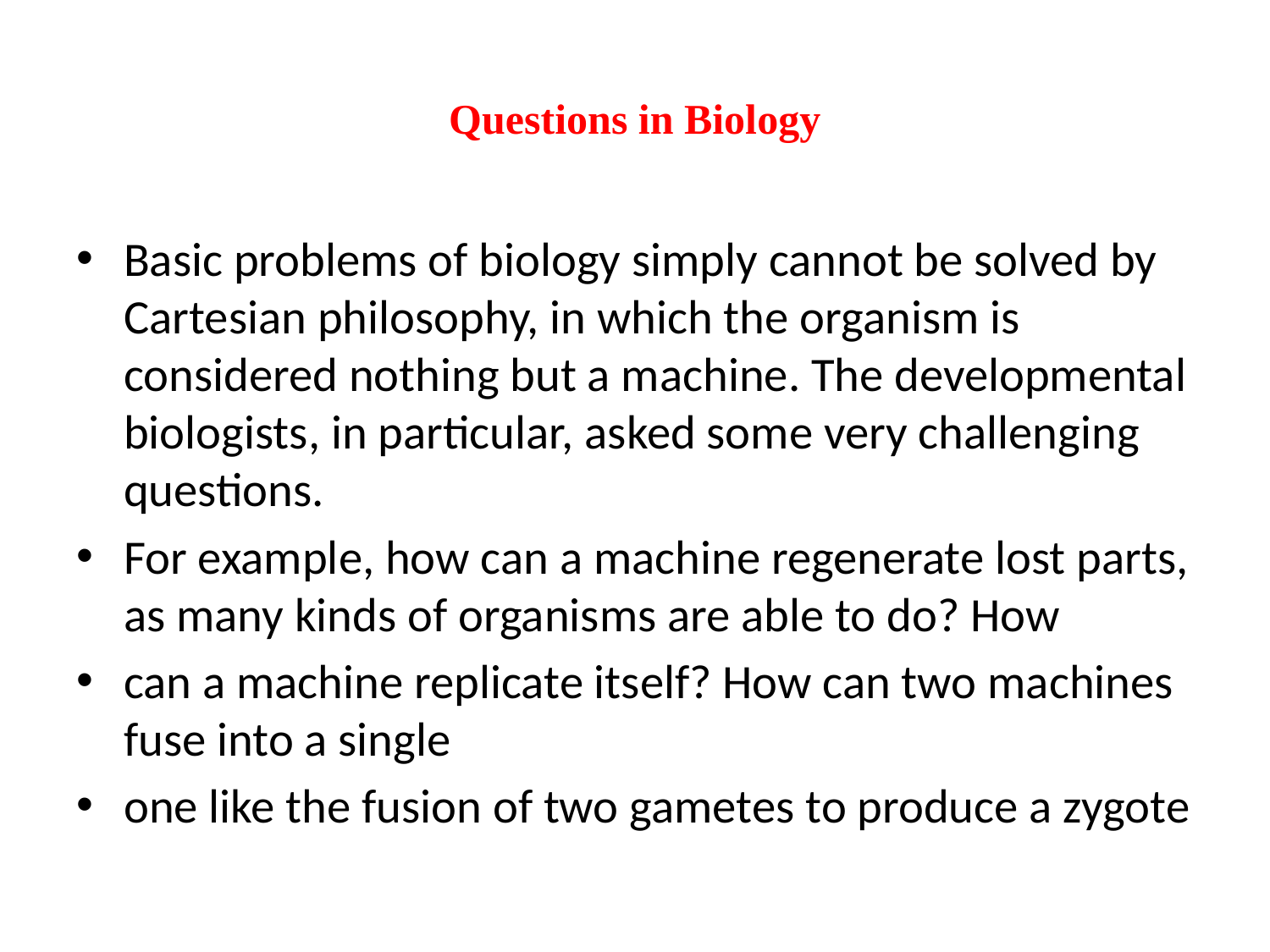

# Questions in Biology
Basic problems of biology simply cannot be solved by Cartesian philosophy, in which the organism is considered nothing but a machine. The developmental biologists, in particular, asked some very challenging questions.
For example, how can a machine regenerate lost parts, as many kinds of organisms are able to do? How
can a machine replicate itself? How can two machines fuse into a single
one like the fusion of two gametes to produce a zygote